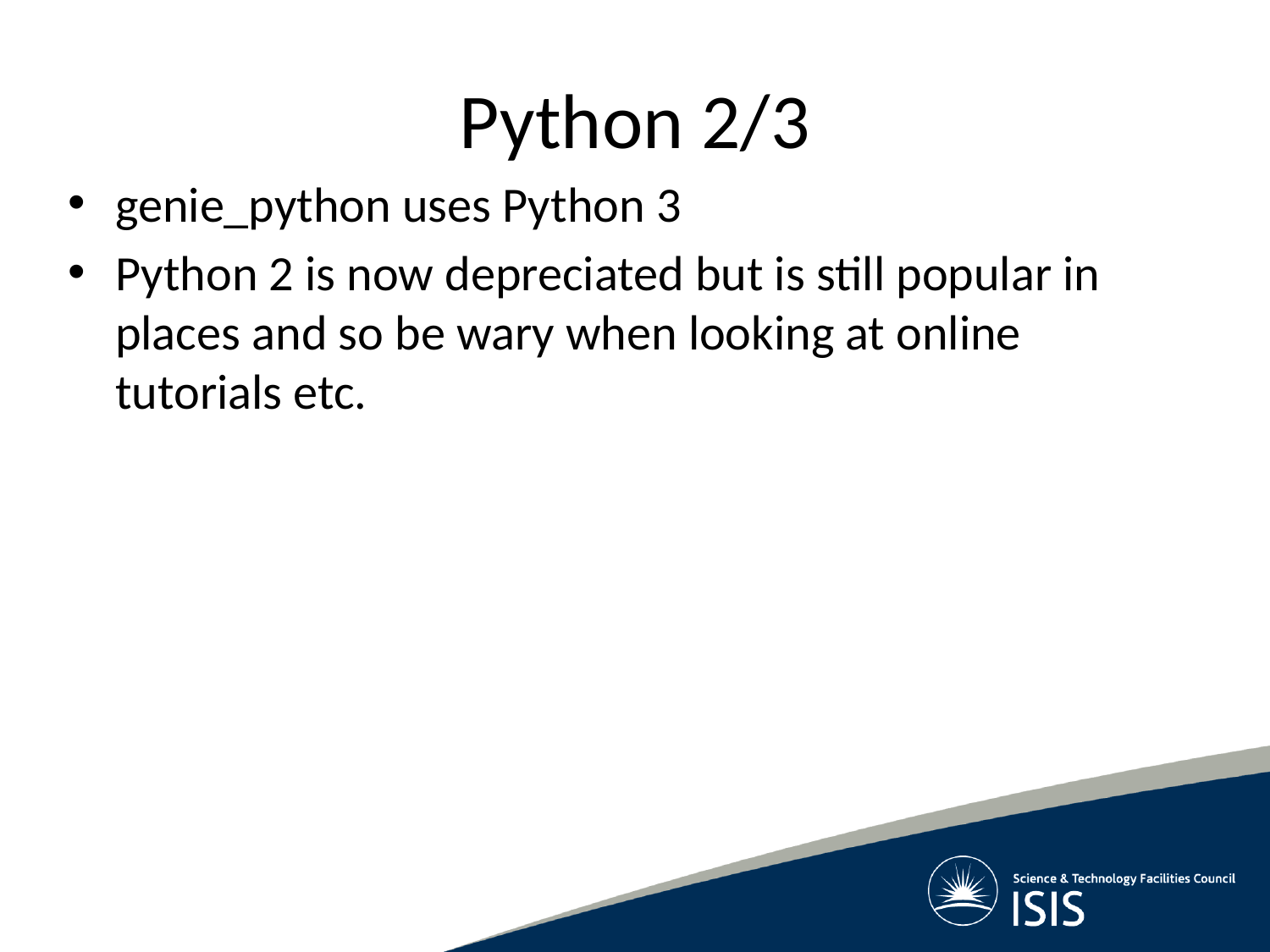

# Python 2/3
genie_python uses Python 3
Python 2 is now depreciated but is still popular in places and so be wary when looking at online tutorials etc.